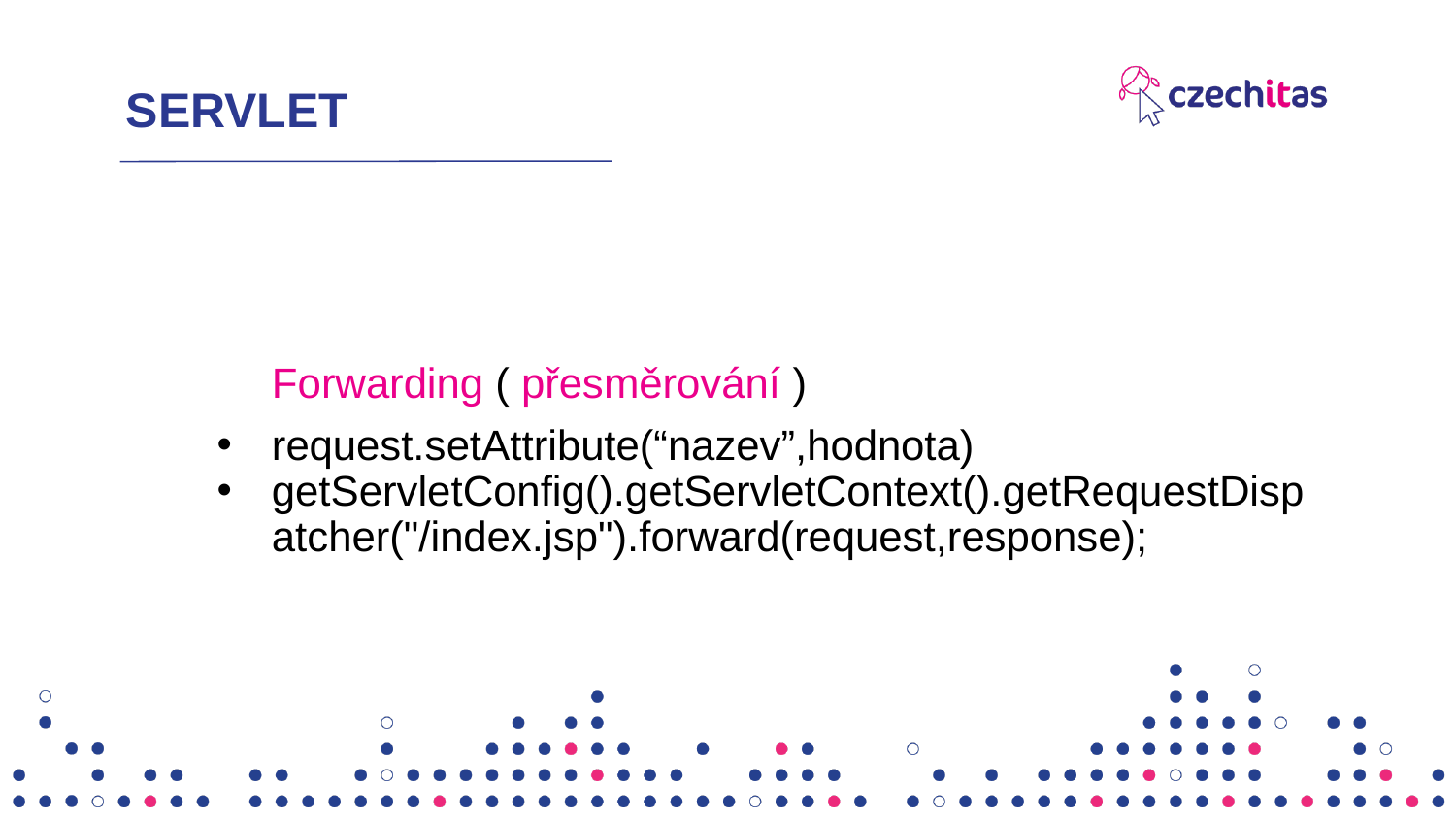

# SERVLET

	Forwarding ( přesměrování )
request.setAttribute(“nazev”,hodnota)
getServletConfig().getServletContext().getRequestDispatcher("/index.jsp").forward(request,response);